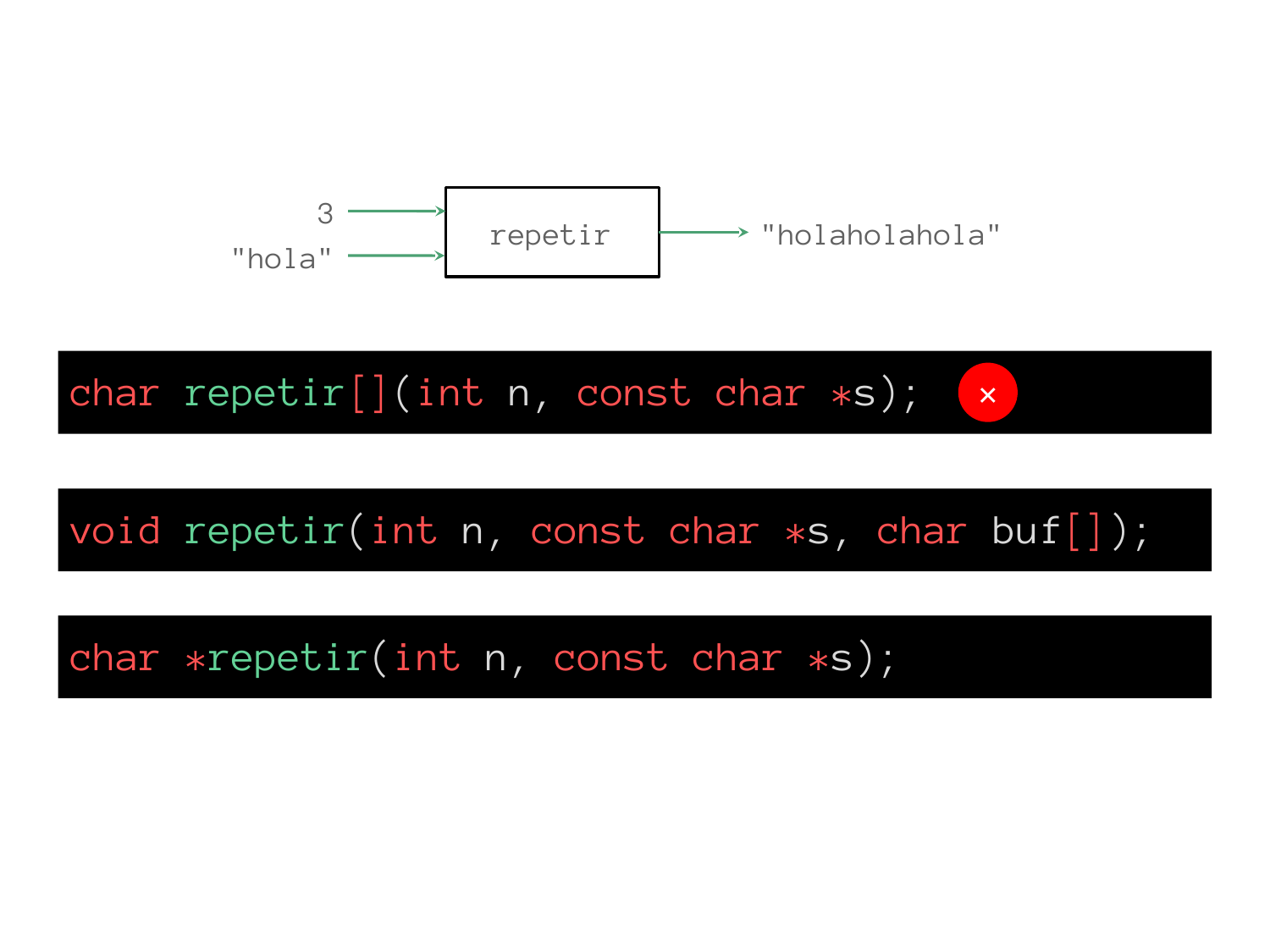

3
repetir
"holaholahola"
"hola"
char repetir[](int n, const char *s);

✕
void repetir(int n, const char *s, char buf[]);
char *repetir(int n, const char *s);